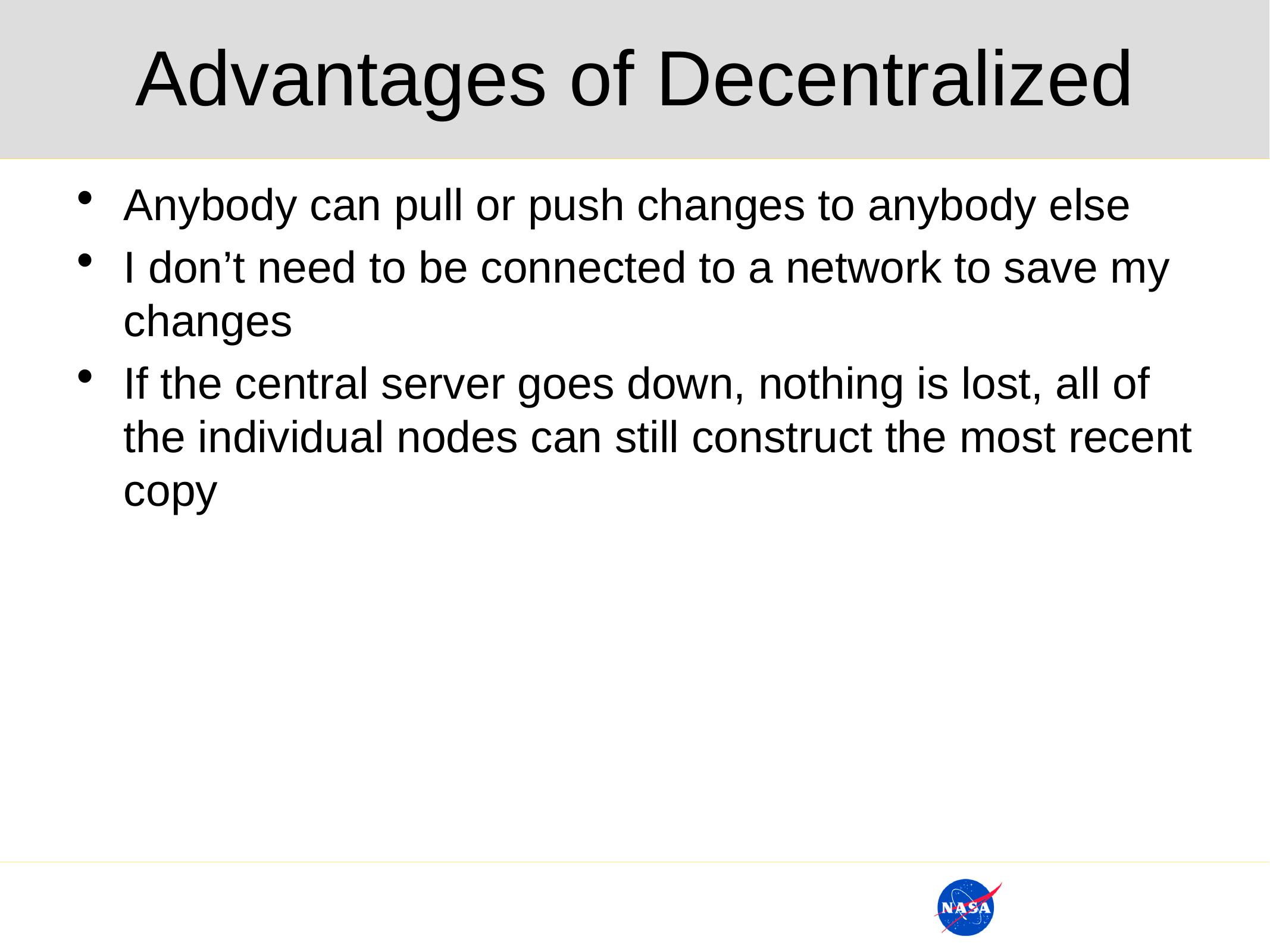

# Advantages of Decentralized
Anybody can pull or push changes to anybody else
I don’t need to be connected to a network to save my changes
If the central server goes down, nothing is lost, all of the individual nodes can still construct the most recent copy